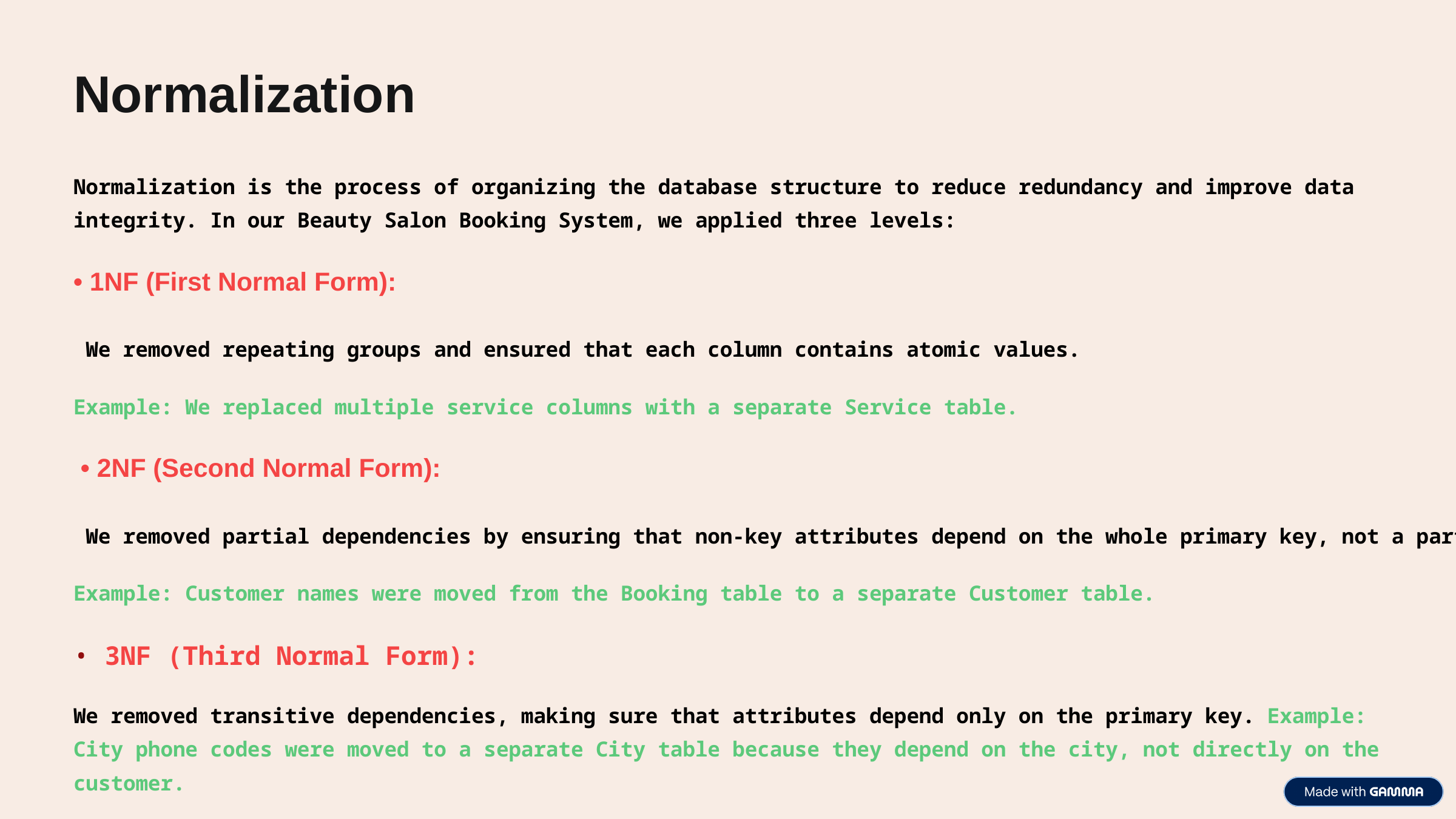

Normalization
Normalization is the process of organizing the database structure to reduce redundancy and improve data integrity. In our Beauty Salon Booking System, we applied three levels:
• 1NF (First Normal Form):
 We removed repeating groups and ensured that each column contains atomic values.
Example: We replaced multiple service columns with a separate Service table.
 • 2NF (Second Normal Form):
 We removed partial dependencies by ensuring that non-key attributes depend on the whole primary key, not a part of it.
Example: Customer names were moved from the Booking table to a separate Customer table.
• 3NF (Third Normal Form):
We removed transitive dependencies, making sure that attributes depend only on the primary key. Example: City phone codes were moved to a separate City table because they depend on the city, not directly on the customer.